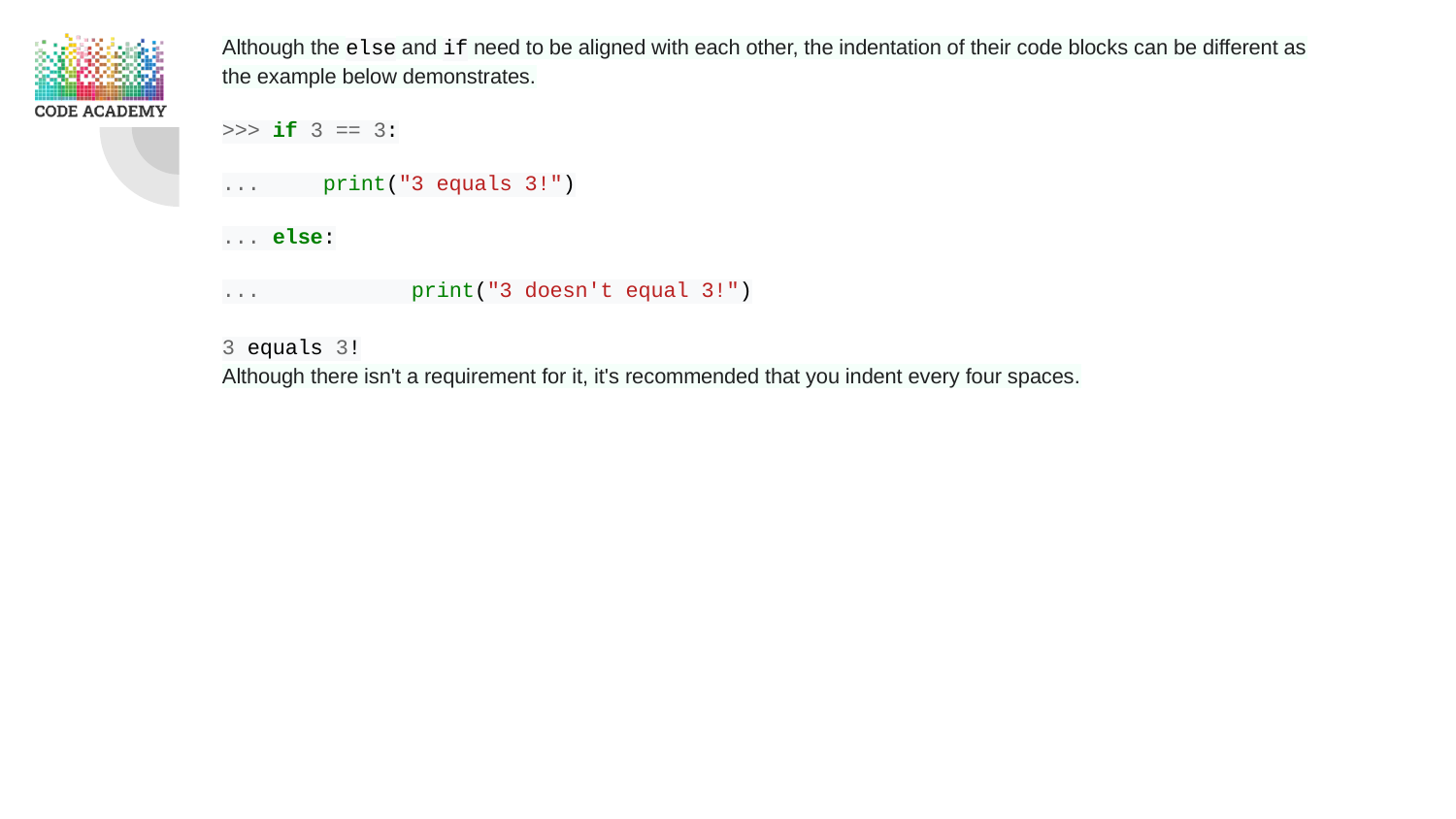

Although the else and if need to be aligned with each other, the indentation of their code blocks can be different as the example below demonstrates.
>>> if 3 == 3:
...     print("3 equals 3!")
... else:
...            print("3 doesn't equal 3!")
3 equals 3!
Although there isn't a requirement for it, it's recommended that you indent every four spaces.